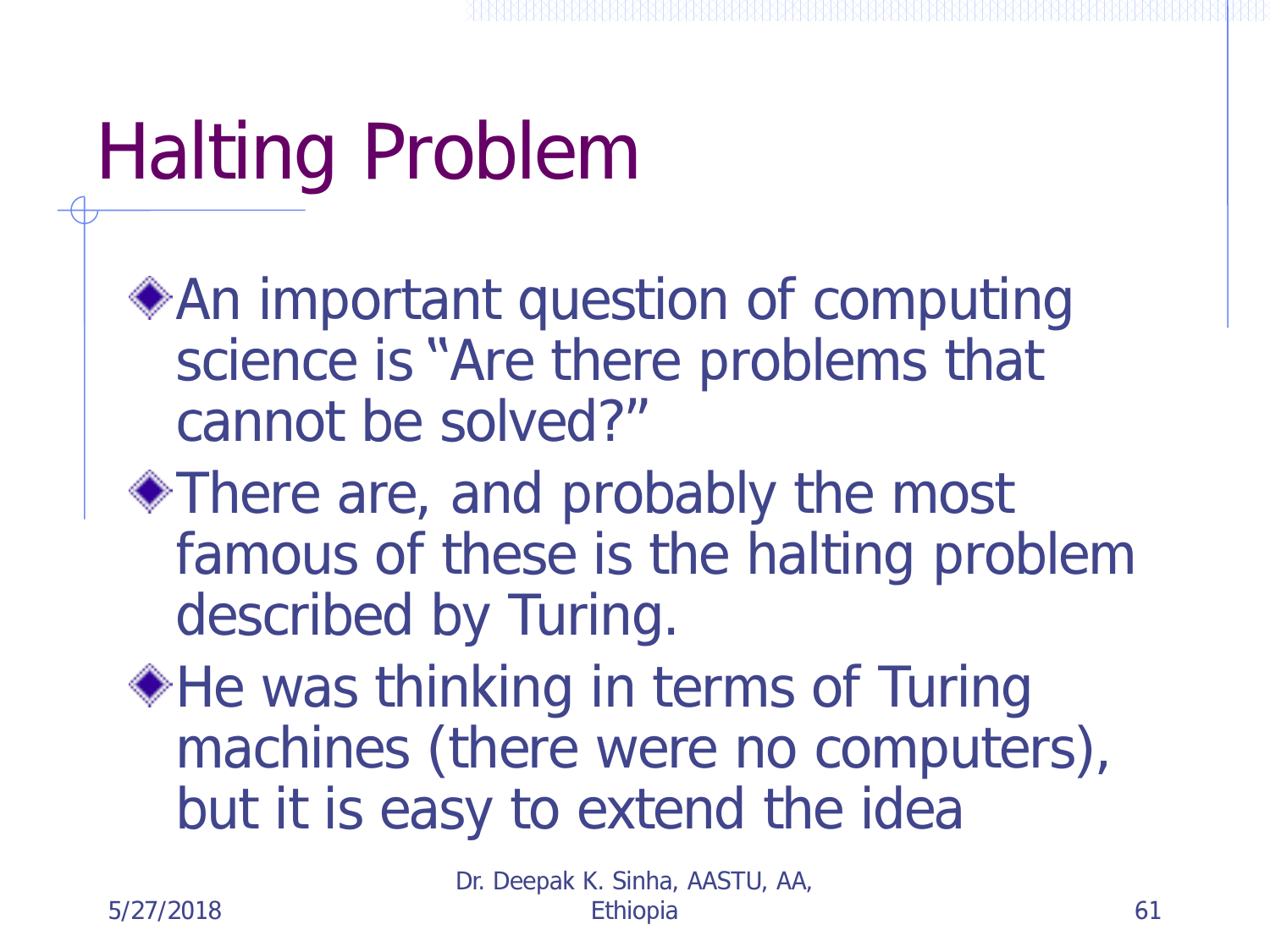

# Halting Problem
An important question of computing science is “Are there problems that cannot be solved?”
There are, and probably the most famous of these is the halting problem described by Turing.
He was thinking in terms of Turing machines (there were no computers), but it is easy to extend the idea
5/27/2018
Dr. Deepak K. Sinha, AASTU, AA, Ethiopia
61